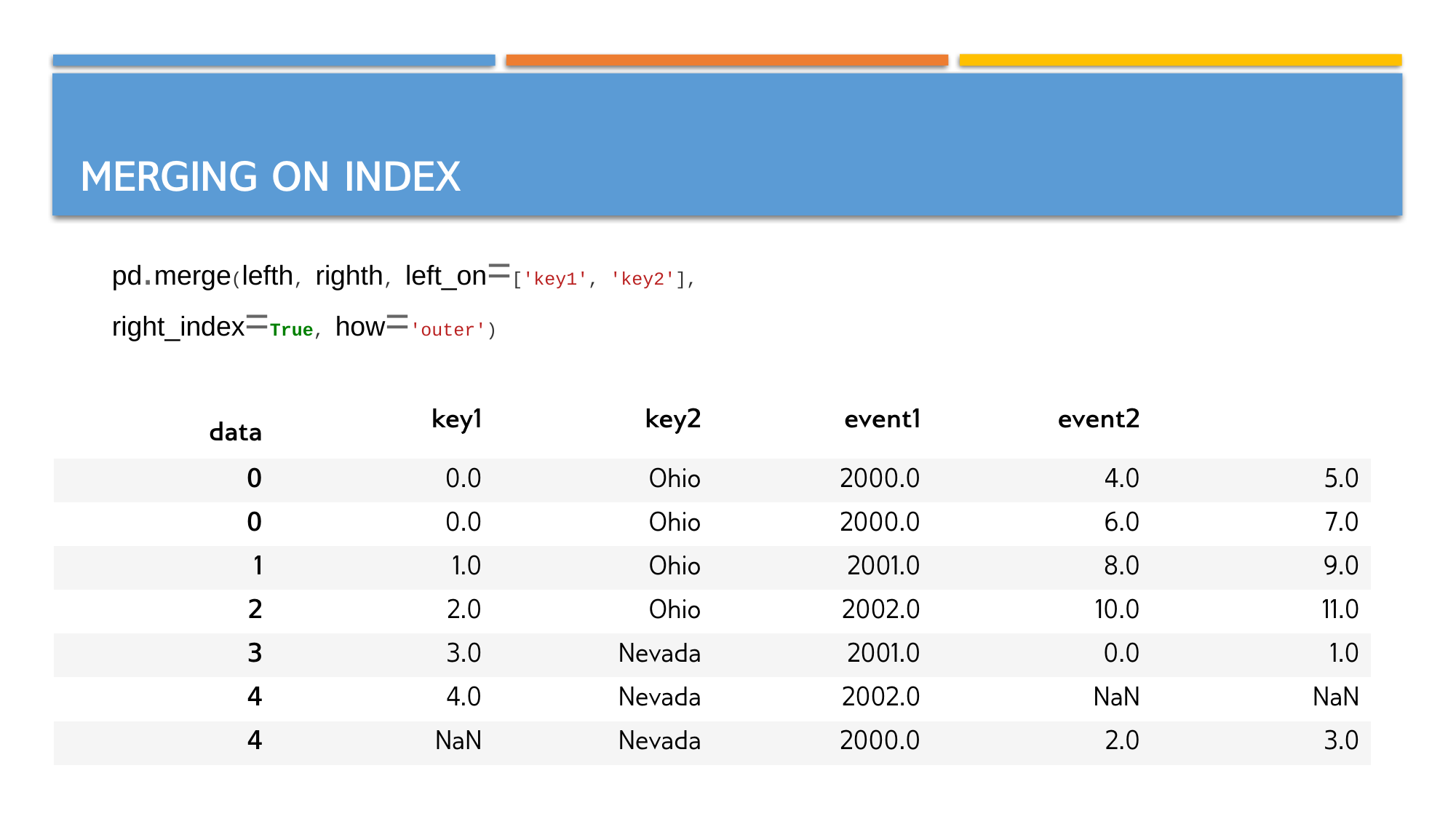

# Merging on Index
pd.merge(lefth, righth, left_on=['key1', 'key2'],
right_index=True, how='outer')
| data | key1 | key2 | event1 | event2 |  |
| --- | --- | --- | --- | --- | --- |
| 0 | 0.0 | Ohio | 2000.0 | 4.0 | 5.0 |
| 0 | 0.0 | Ohio | 2000.0 | 6.0 | 7.0 |
| 1 | 1.0 | Ohio | 2001.0 | 8.0 | 9.0 |
| 2 | 2.0 | Ohio | 2002.0 | 10.0 | 11.0 |
| 3 | 3.0 | Nevada | 2001.0 | 0.0 | 1.0 |
| 4 | 4.0 | Nevada | 2002.0 | NaN | NaN |
| 4 | NaN | Nevada | 2000.0 | 2.0 | 3.0 |